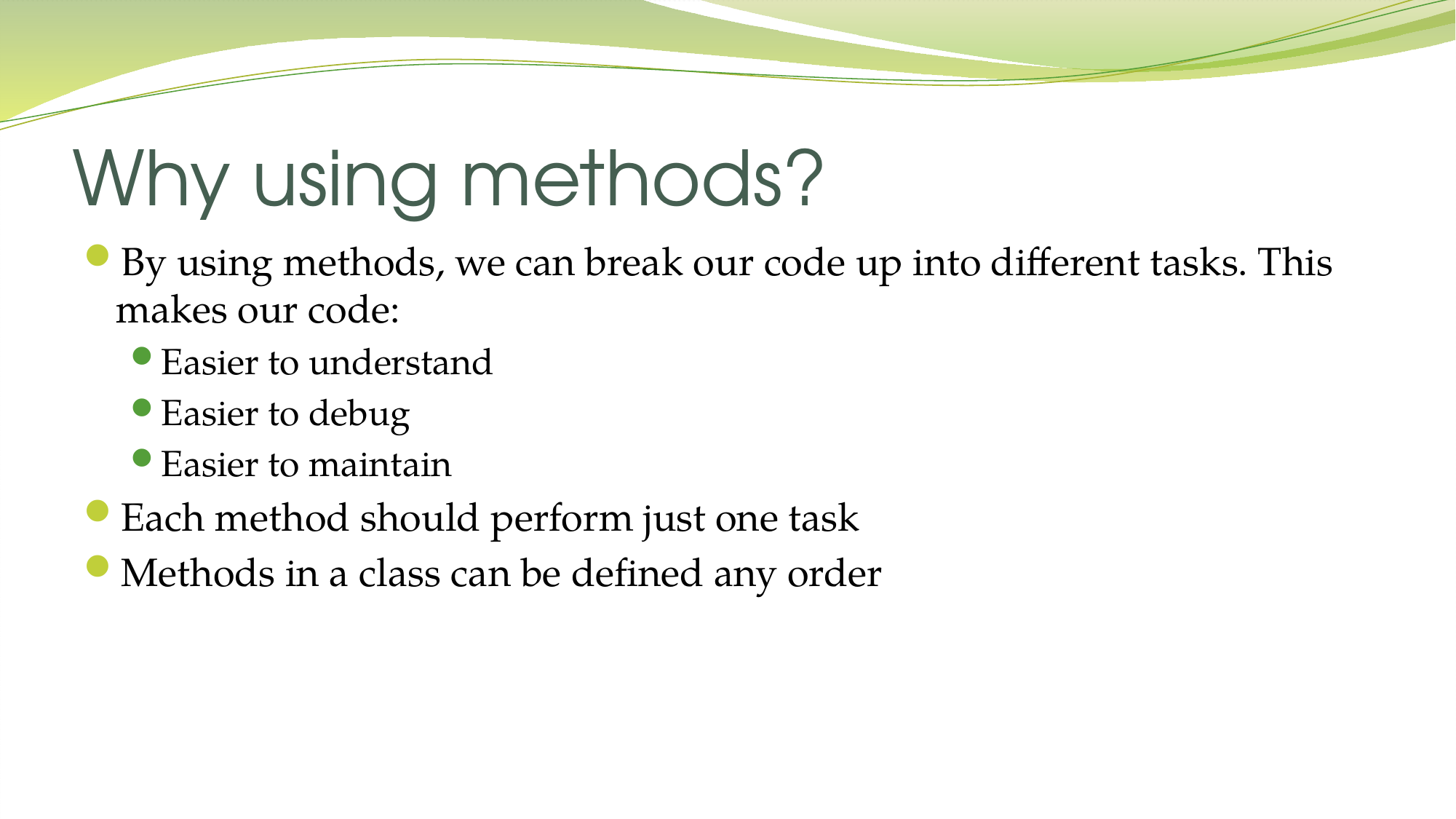

# Why using methods?
By using methods, we can break our code up into different tasks. This makes our code:
Easier to understand
Easier to debug
Easier to maintain
Each method should perform just one task
Methods in a class can be defined any order